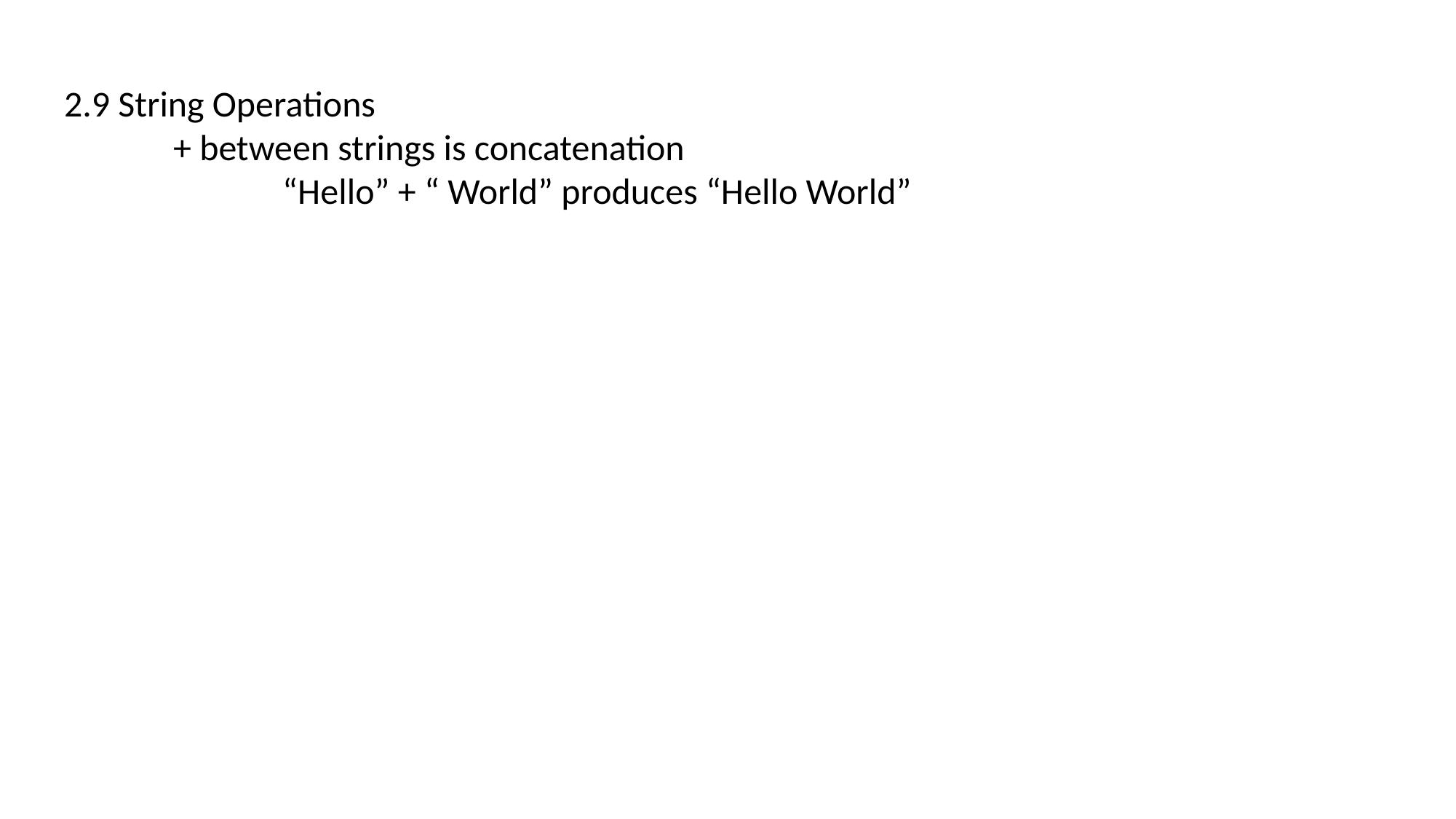

2.9 String Operations
	+ between strings is concatenation
		“Hello” + “ World” produces “Hello World”